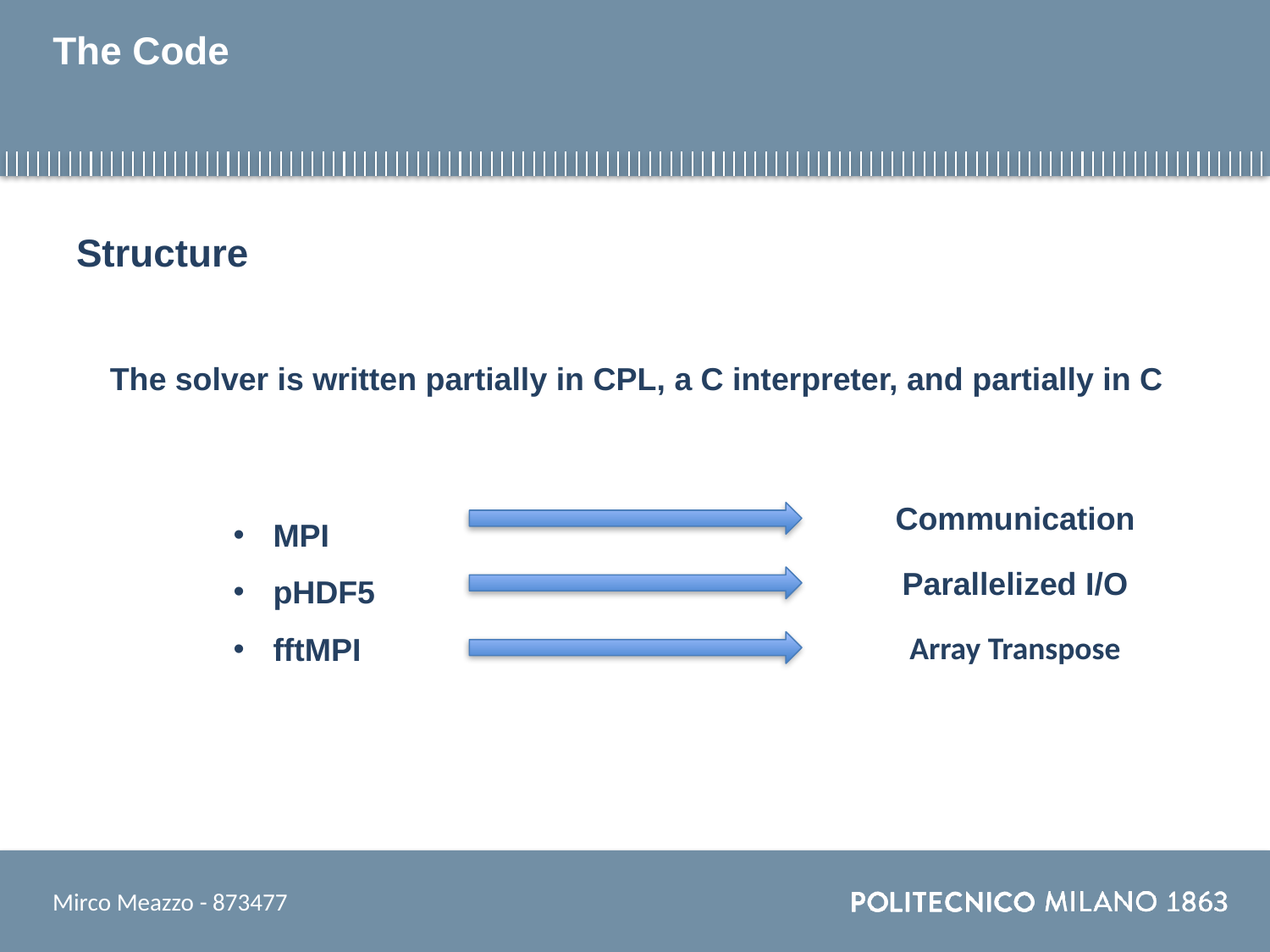

# The Code
Structure
The solver is written partially in CPL, a C interpreter, and partially in C
MPI
pHDF5
fftMPI
Communication

Parallelized I/O

Array Transpose

Mirco Meazzo - 873477